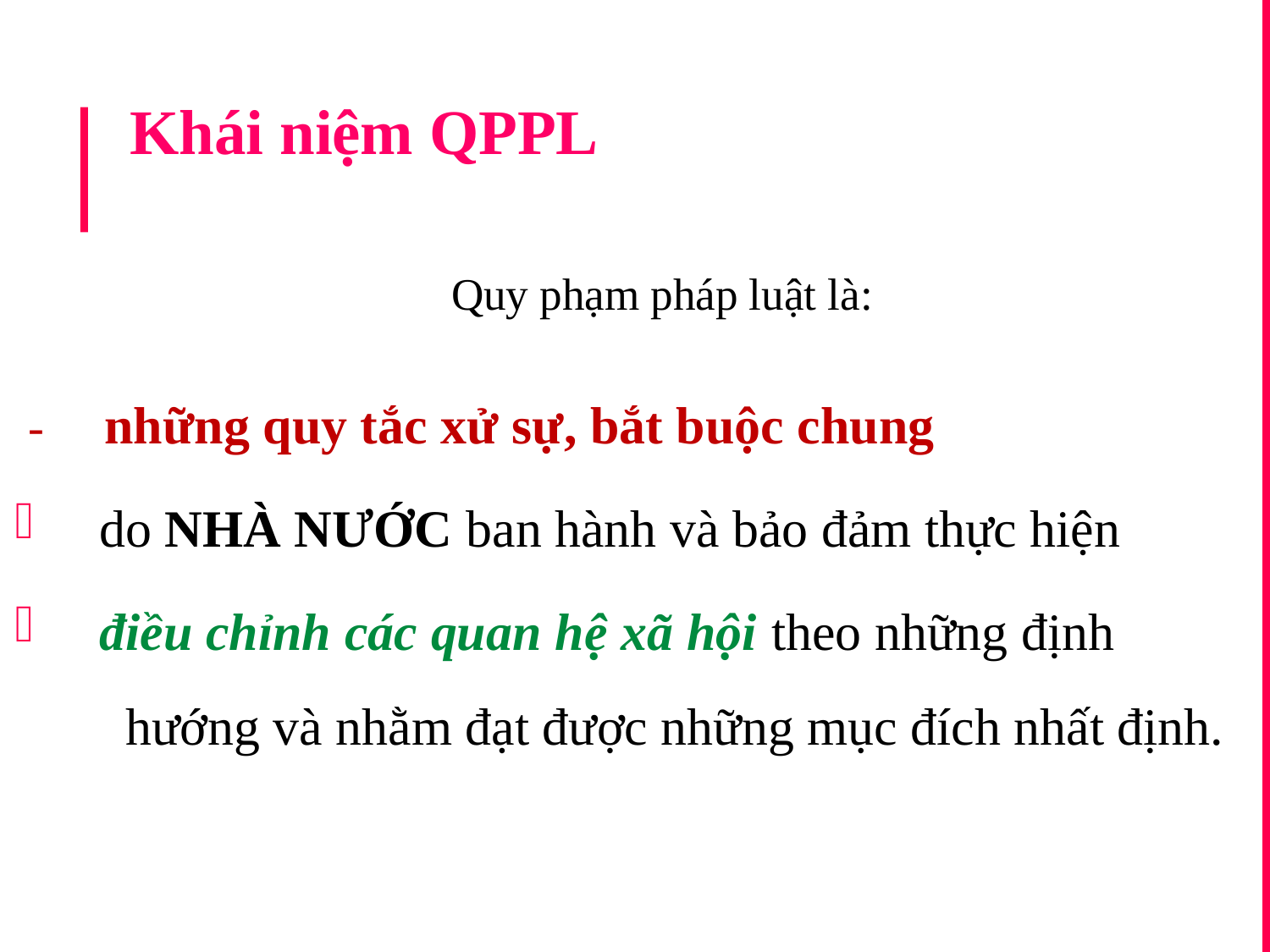

# Khái niệm QPPL

	Quy phạm pháp luật là:

-     những quy tắc xử sự, bắt buộc chung
do NHÀ NƯỚC ban hành và bảo đảm thực hiện
điều chỉnh các quan hệ xã hội theo những định            hướng và nhằm đạt được những mục đích nhất định.